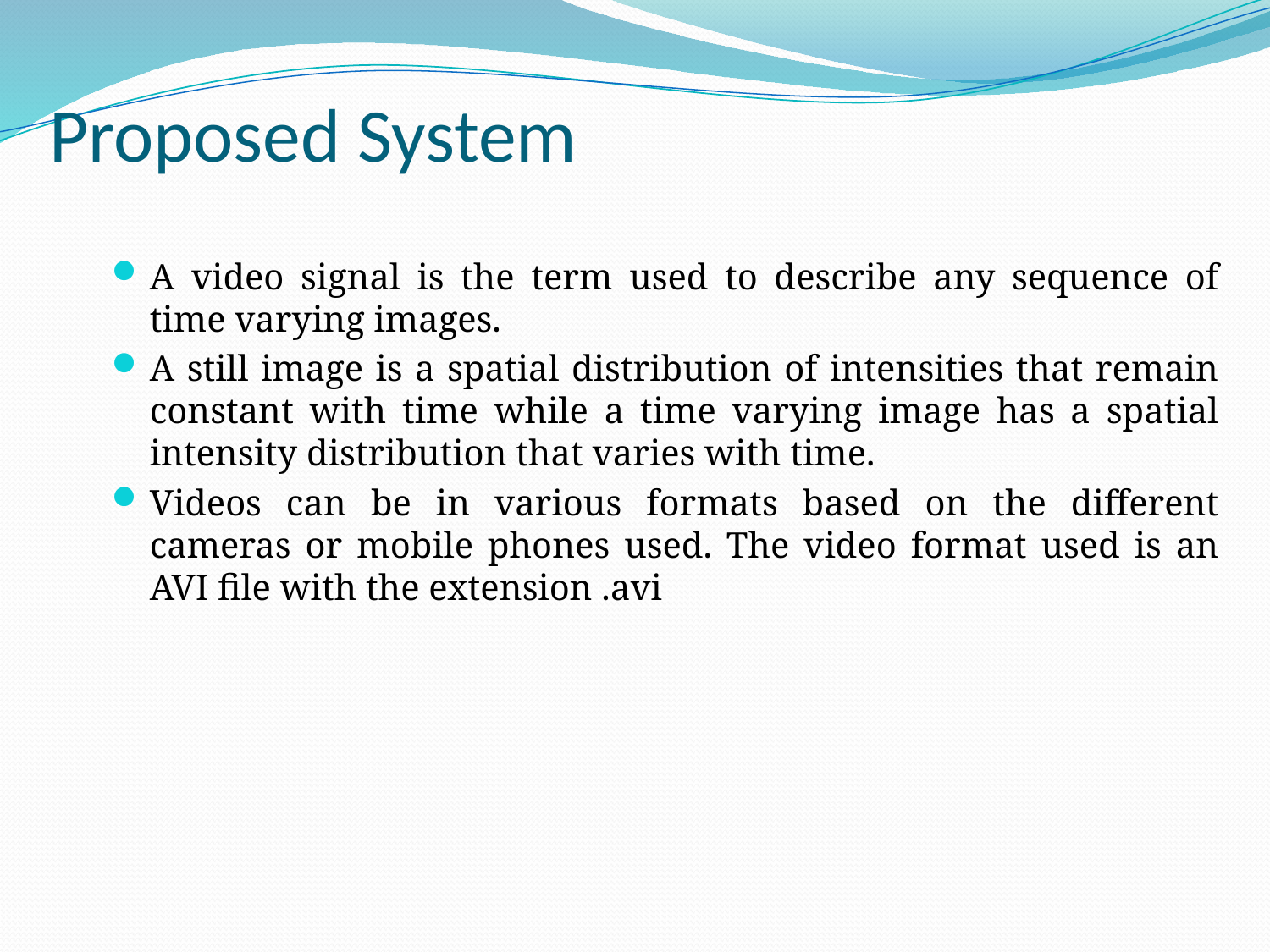

# Proposed System
A video signal is the term used to describe any sequence of time varying images.
A still image is a spatial distribution of intensities that remain constant with time while a time varying image has a spatial intensity distribution that varies with time.
Videos can be in various formats based on the different cameras or mobile phones used. The video format used is an AVI file with the extension .avi